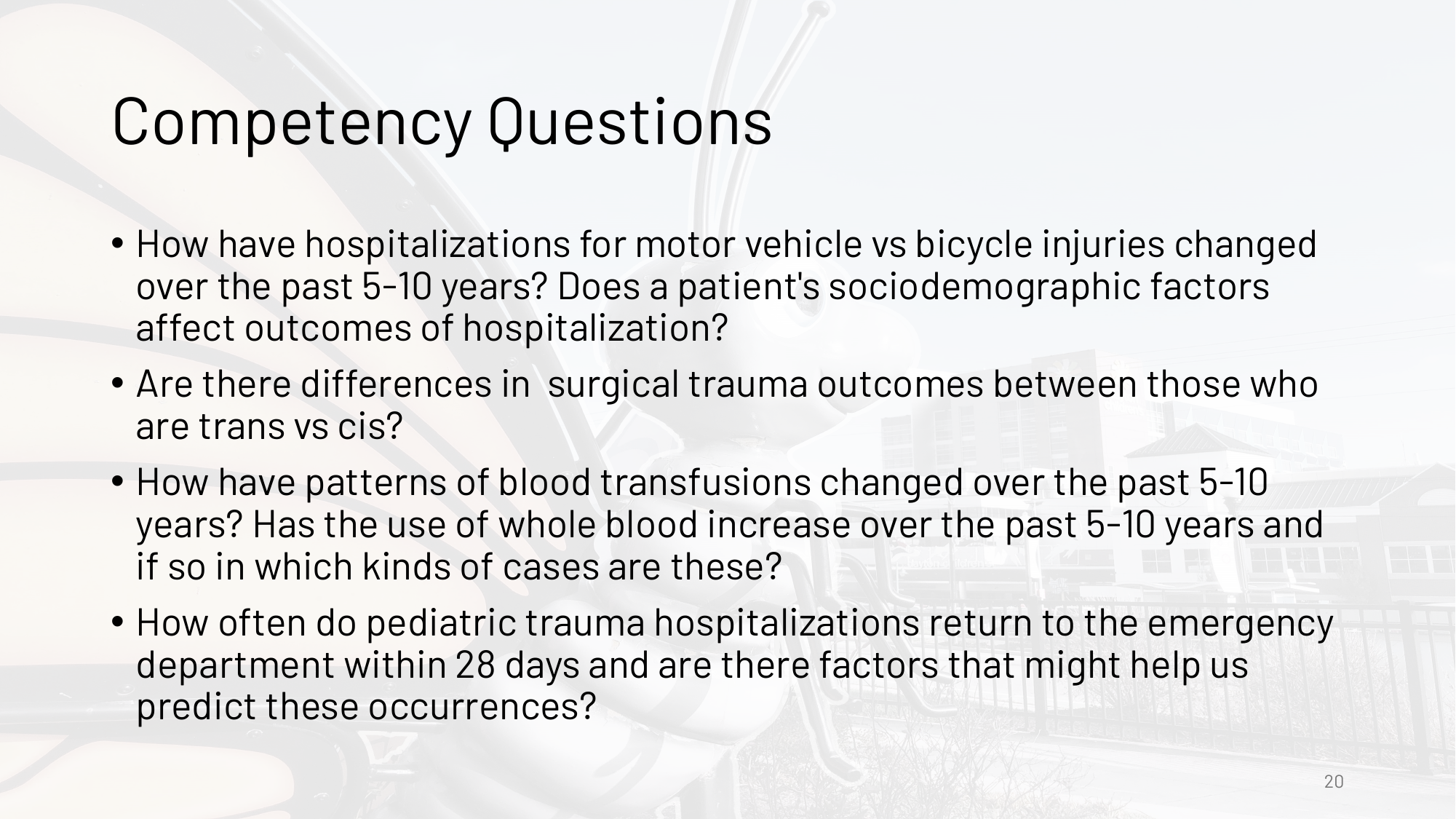

# Competency Questions
How have hospitalizations for motor vehicle vs bicycle injuries changed over the past 5-10 years? Does a patient's sociodemographic factors affect outcomes of hospitalization?
Are there differences in  surgical trauma outcomes between those who are trans vs cis?
How have patterns of blood transfusions changed over the past 5-10 years? Has the use of whole blood increase over the past 5-10 years and if so in which kinds of cases are these?
How often do pediatric trauma hospitalizations return to the emergency department within 28 days and are there factors that might help us predict these occurrences?
20